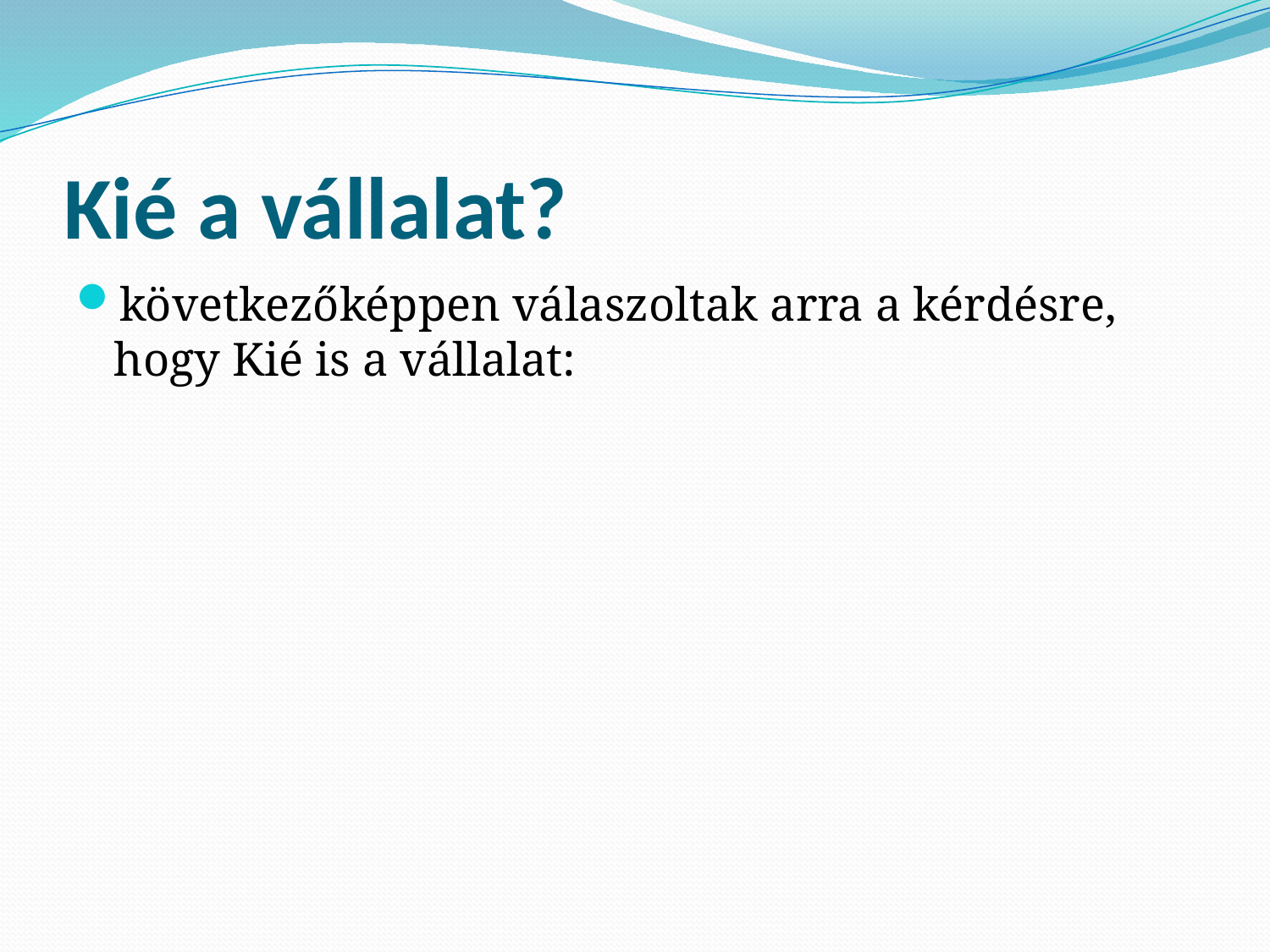

# Kié a vállalat?
következőképpen válaszoltak arra a kérdésre, hogy Kié is a vállalat: